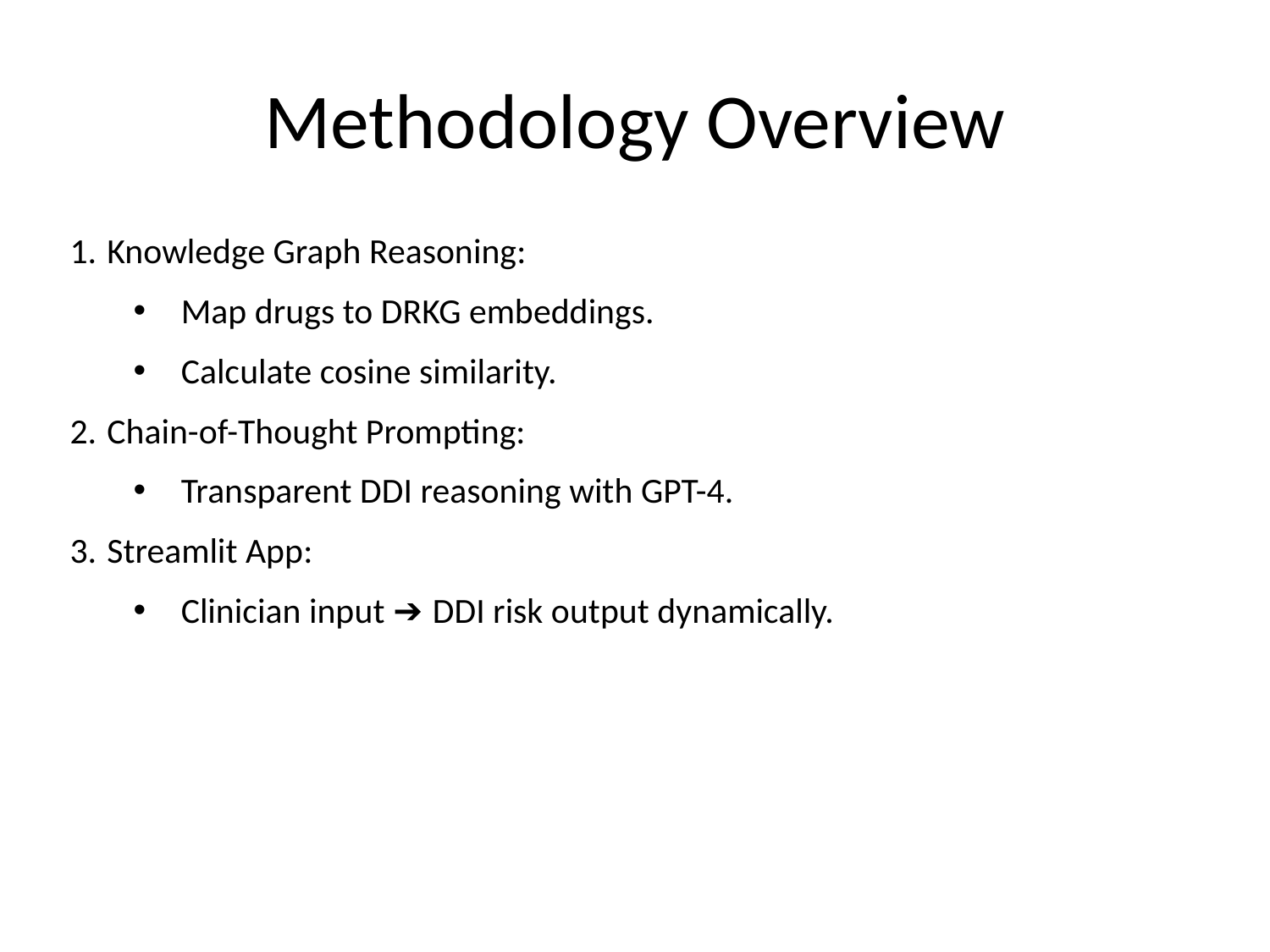

# Methodology Overview
Knowledge Graph Reasoning:
Map drugs to DRKG embeddings.
Calculate cosine similarity.
Chain-of-Thought Prompting:
Transparent DDI reasoning with GPT-4.
Streamlit App:
Clinician input ➔ DDI risk output dynamically.